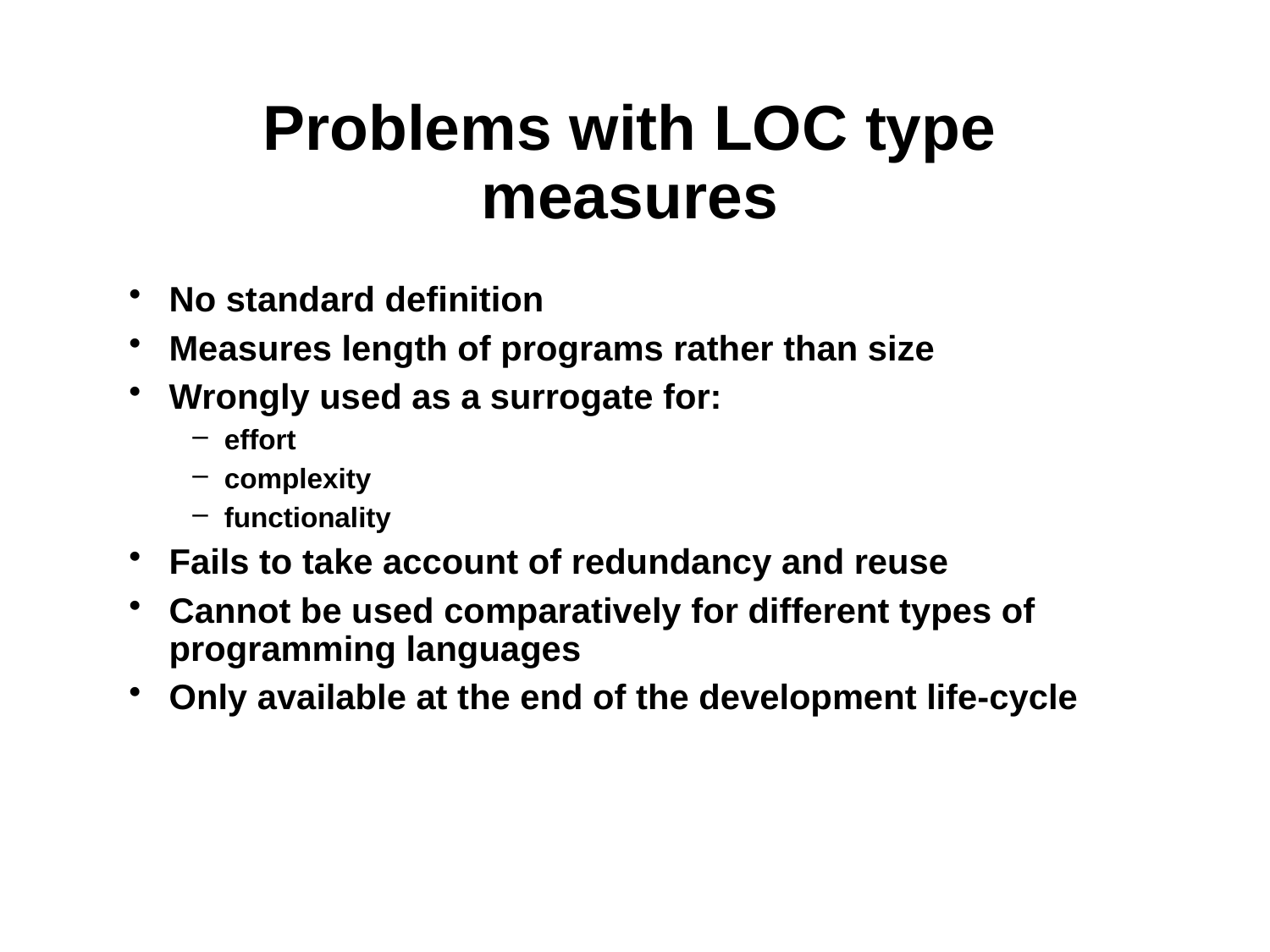

# Problems with LOC type measures
No standard definition
Measures length of programs rather than size
Wrongly used as a surrogate for:
effort
complexity
functionality
Fails to take account of redundancy and reuse
Cannot be used comparatively for different types of programming languages
Only available at the end of the development life-cycle

16